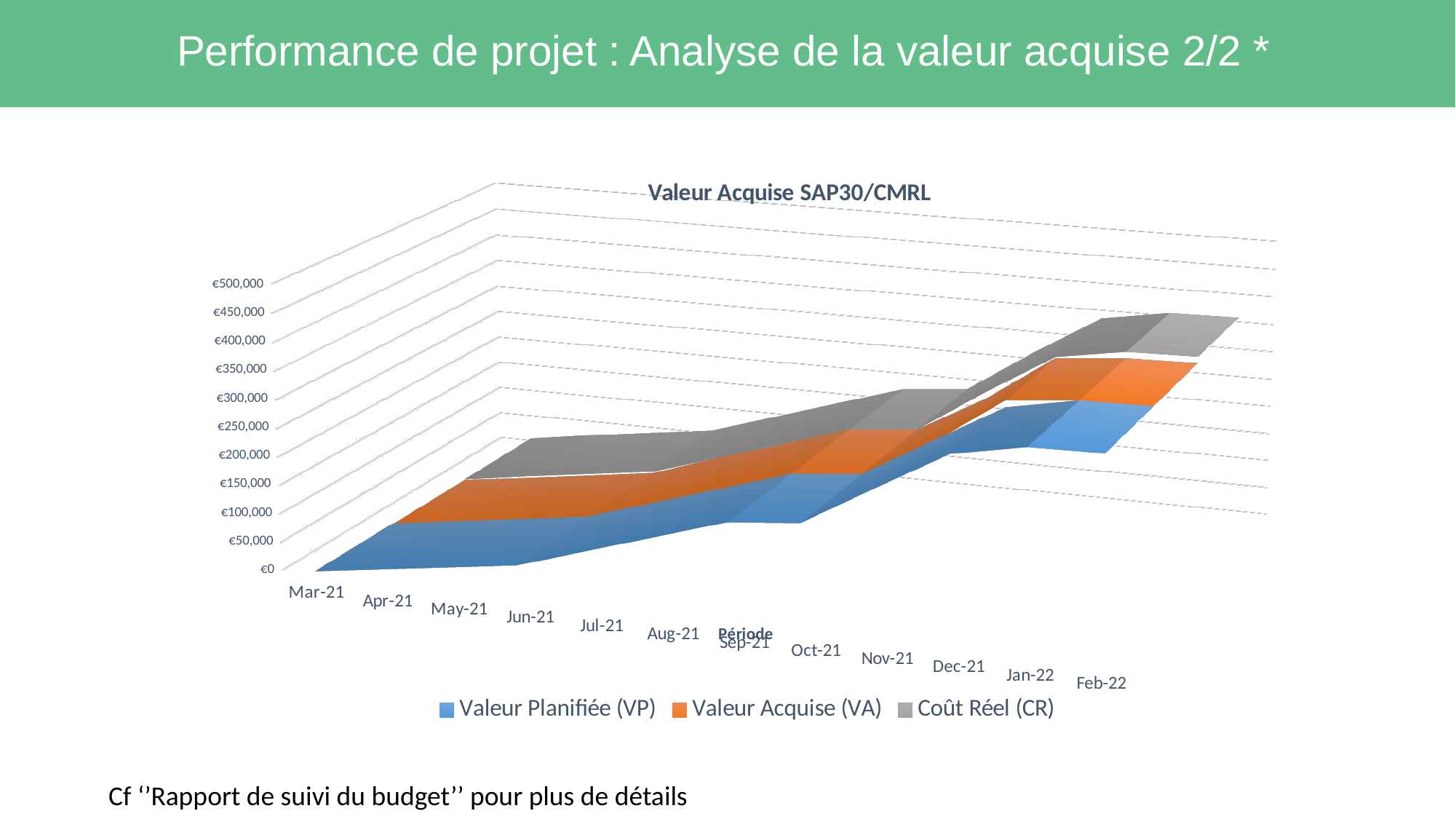

# Performance de projet : Analyse de la valeur acquise 2/2 *

[unsupported chart]

Cf ‘’Rapport de suivi du budget’’ pour plus de détails